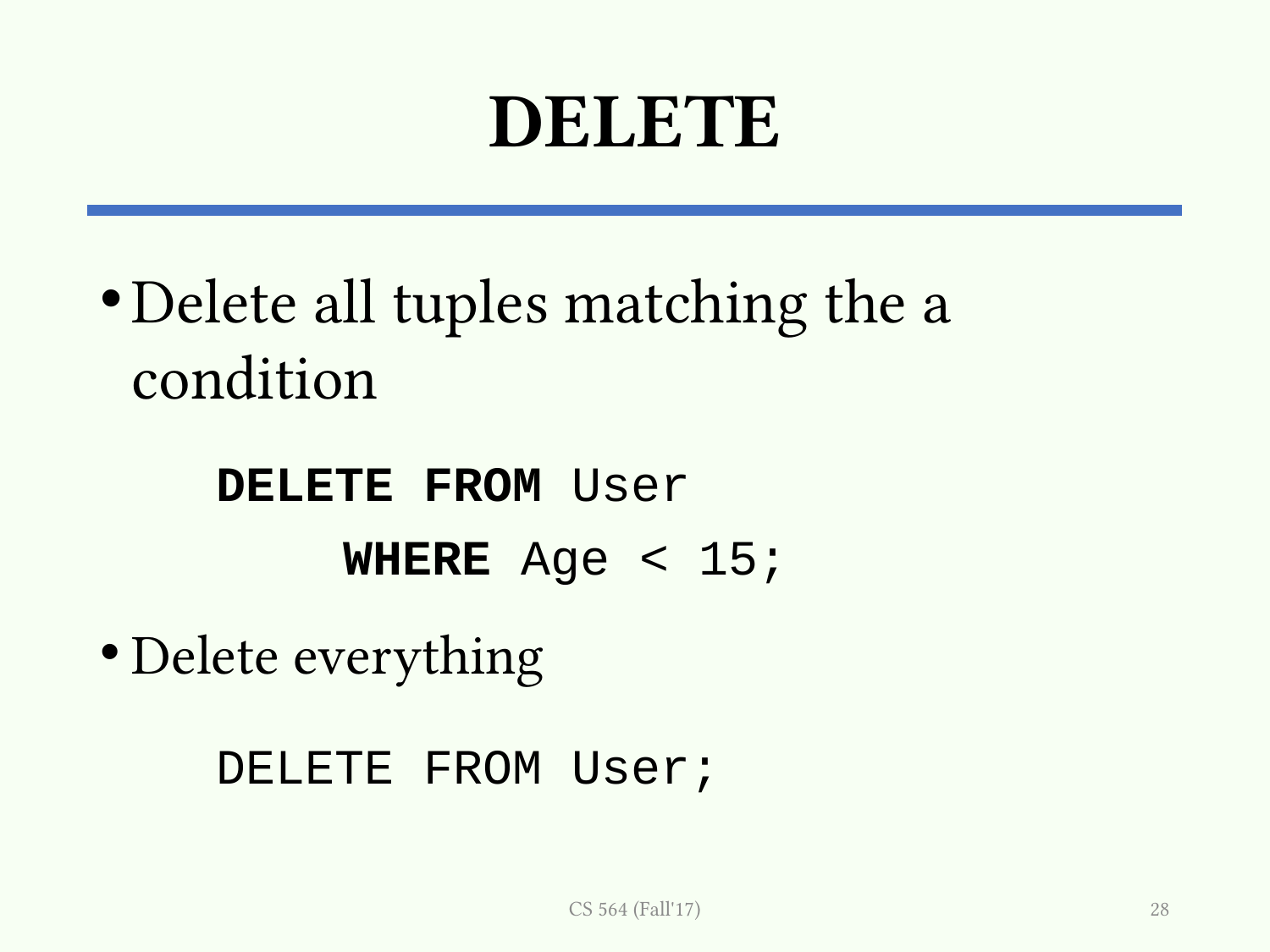

# DELETE
Delete all tuples matching the a condition

Delete everything
DELETE FROM User
	WHERE Age < 15;
DELETE FROM User;
CS 564 (Fall'17)
28